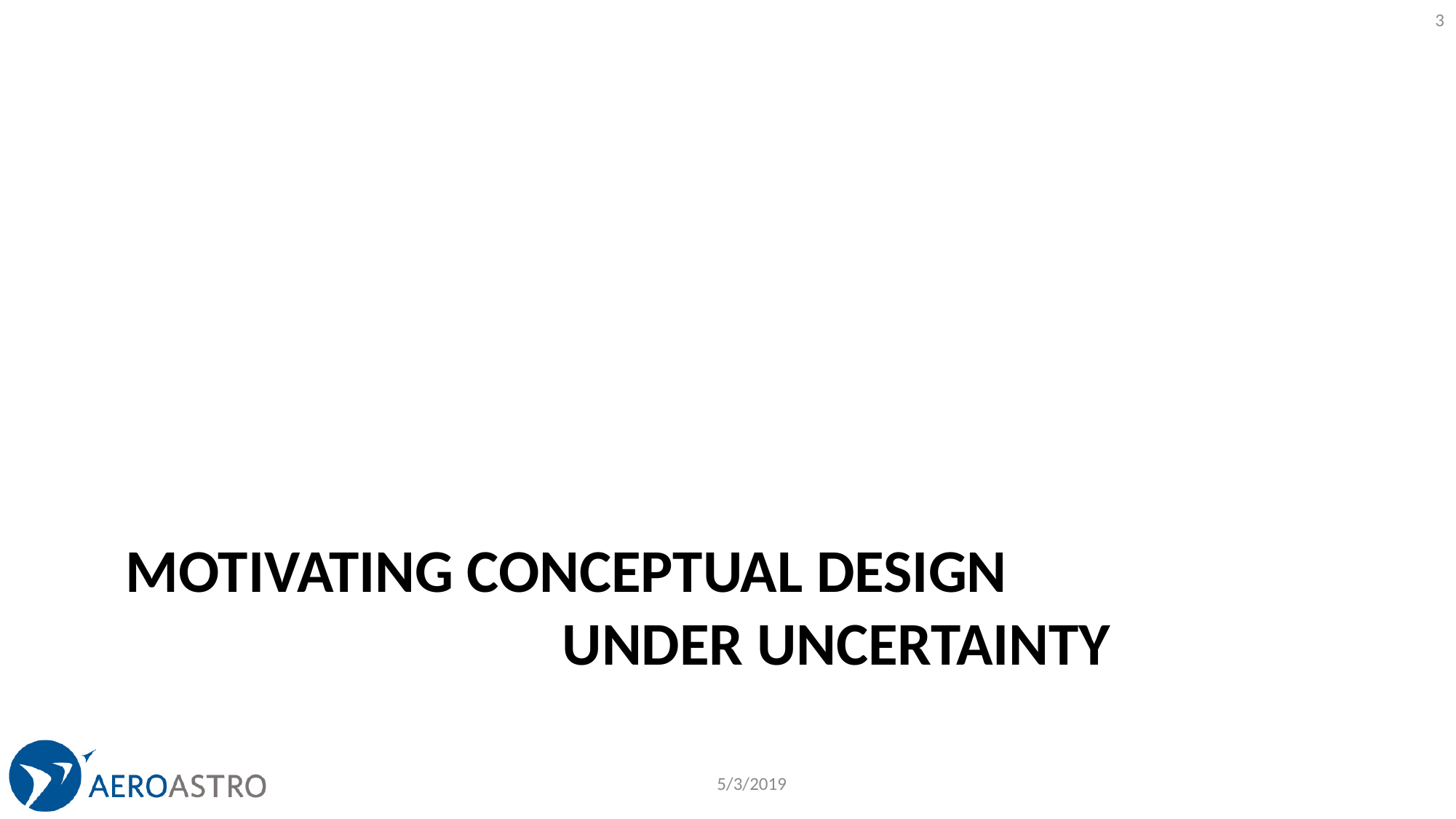

3
# Motivating Conceptual Design under uncertainty
5/3/2019